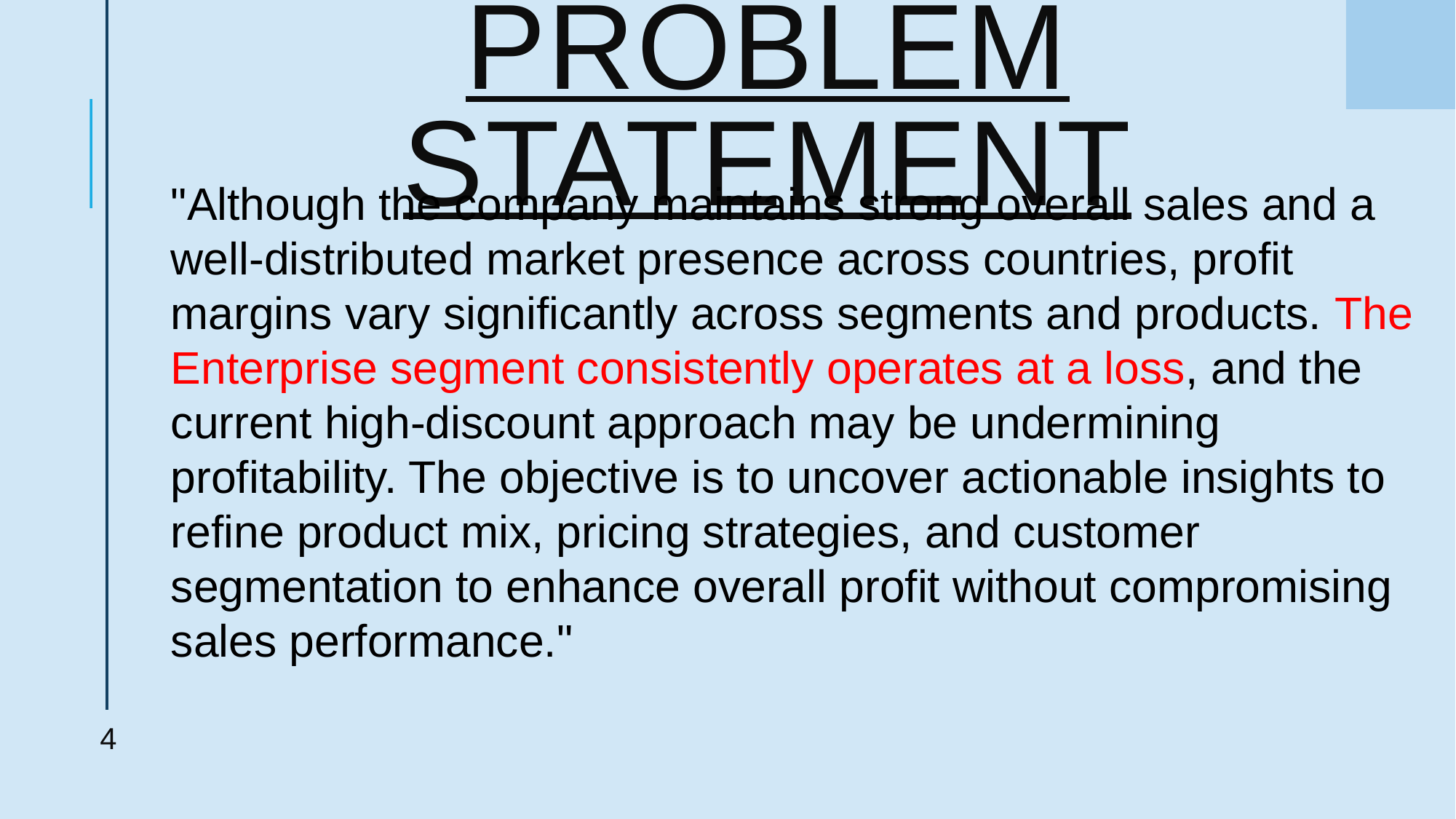

Problem Statement
"Although the company maintains strong overall sales and a well-distributed market presence across countries, profit margins vary significantly across segments and products. The Enterprise segment consistently operates at a loss, and the current high-discount approach may be undermining profitability. The objective is to uncover actionable insights to refine product mix, pricing strategies, and customer segmentation to enhance overall profit without compromising sales performance."
4